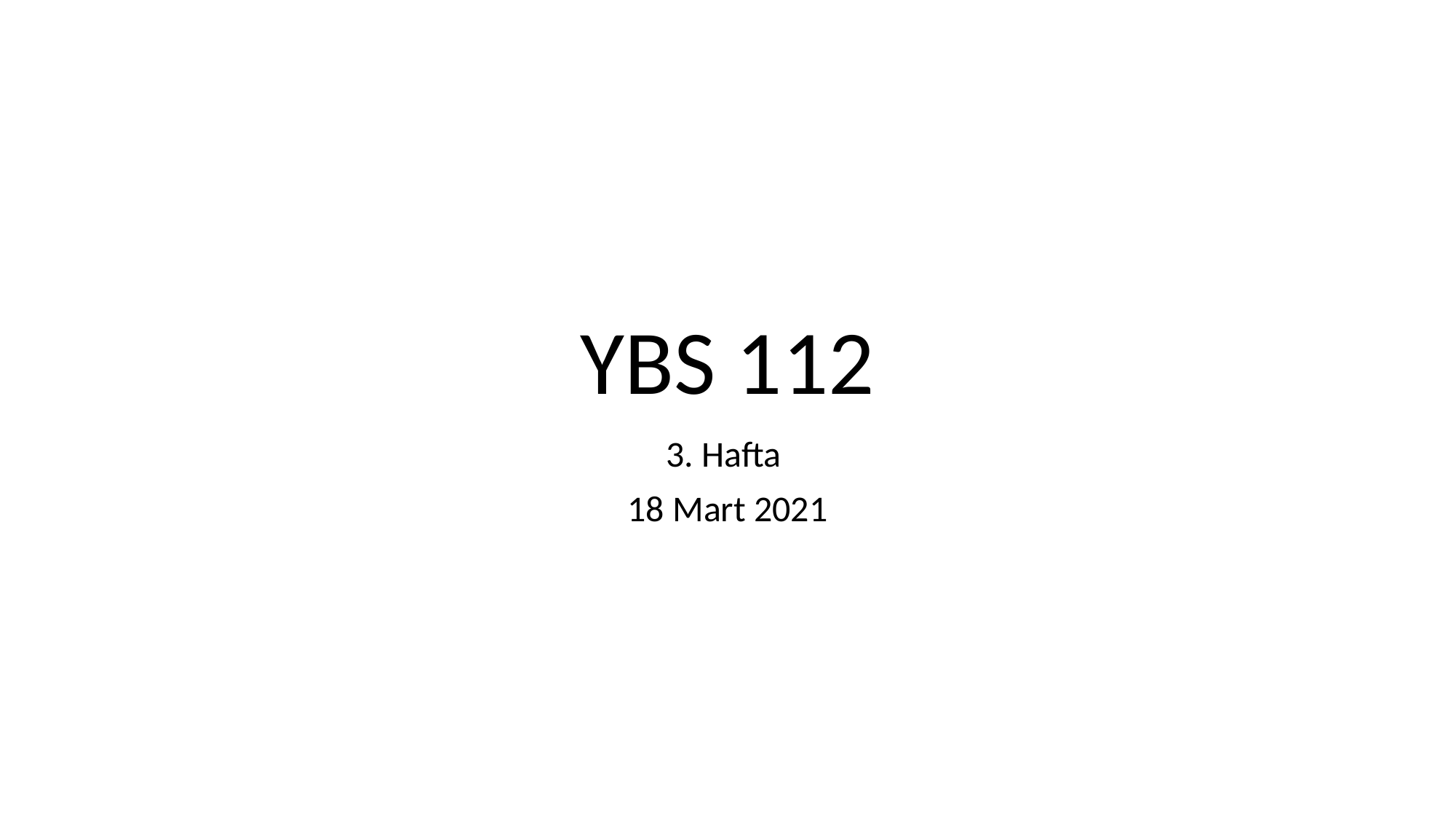

# YBS 112
3. Hafta
18 Mart 2021